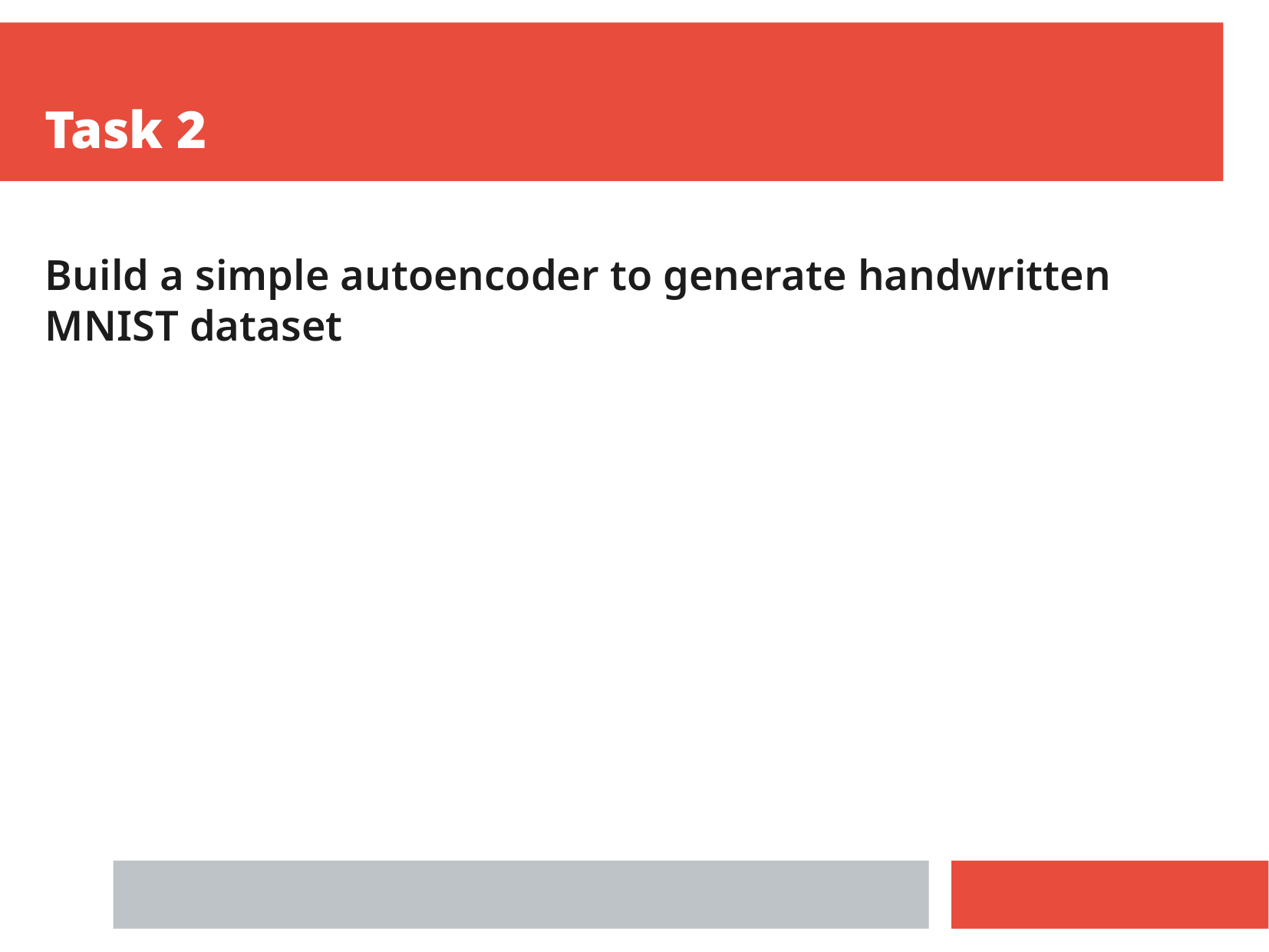

Task 2
Build a simple autoencoder to generate handwritten MNIST dataset